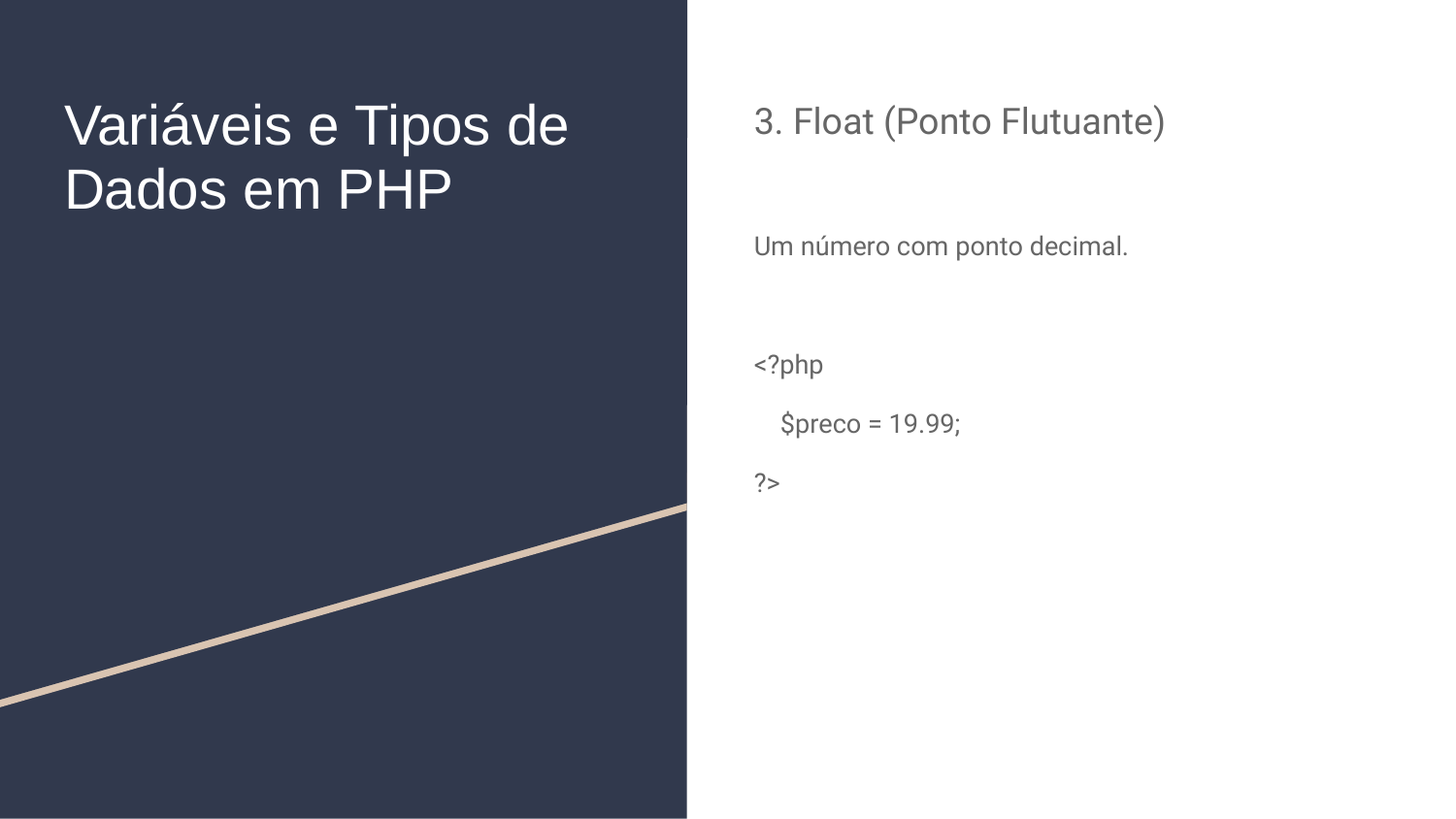

# Variáveis e Tipos de Dados em PHP
3. Float (Ponto Flutuante)

Um número com ponto decimal.

<?php
    $preco = 19.99;
?>